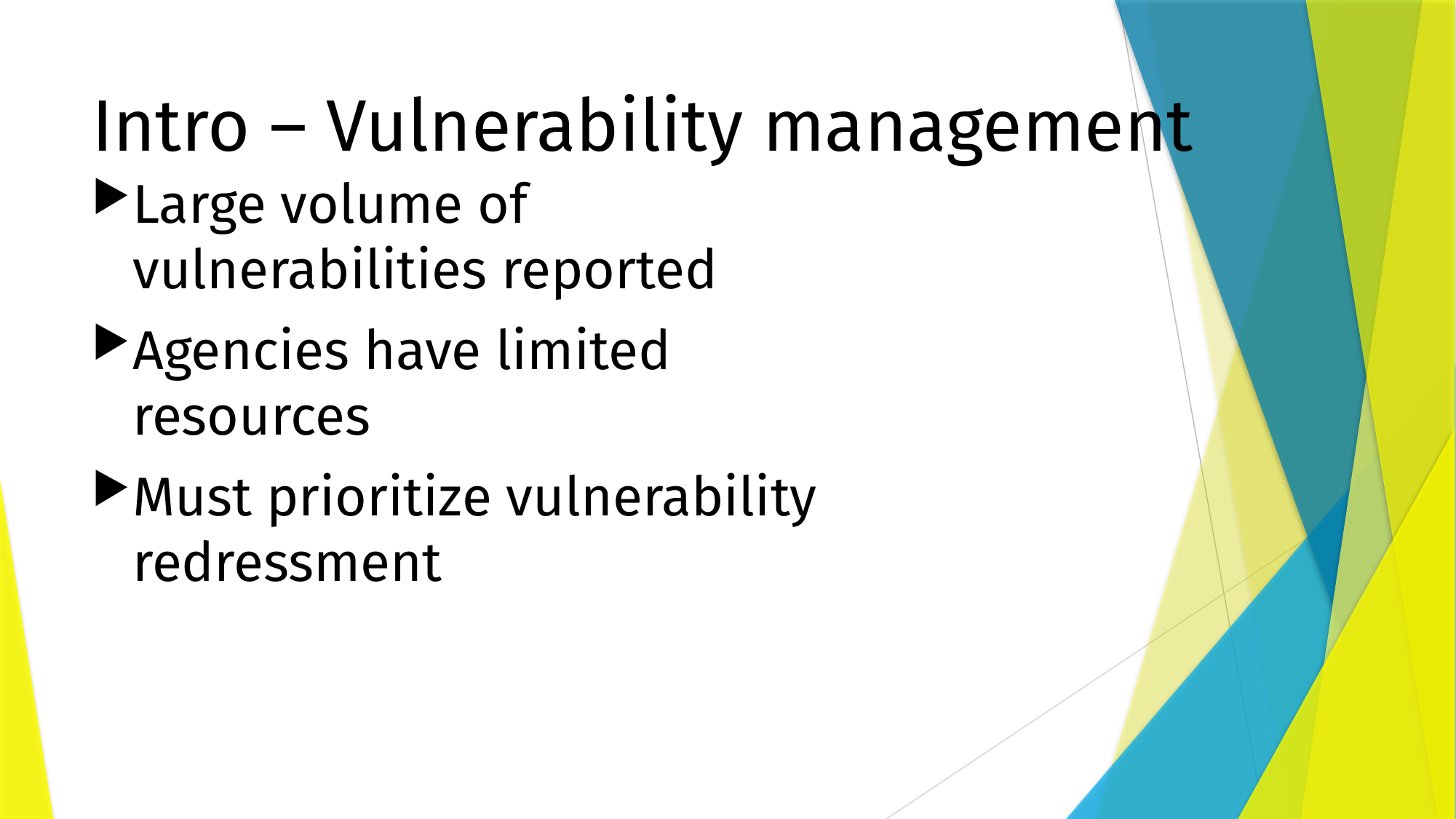

# Intro – Vulnerability management
Large volume of vulnerabilities reported
Agencies have limited resources
Must prioritize vulnerability redressment